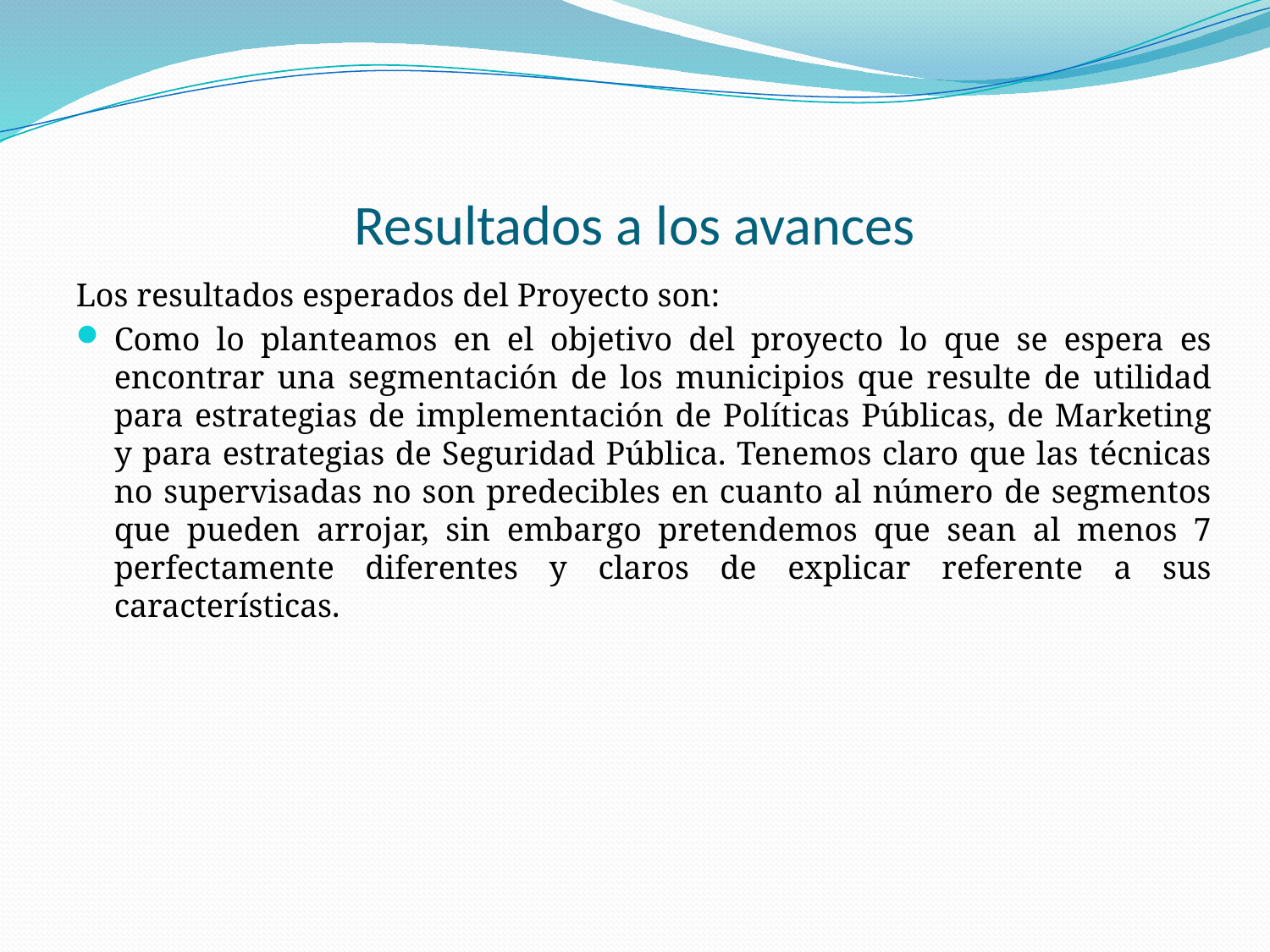

# Resultados a los avances
Los resultados esperados del Proyecto son:
Como lo planteamos en el objetivo del proyecto lo que se espera es encontrar una segmentación de los municipios que resulte de utilidad para estrategias de implementación de Políticas Públicas, de Marketing y para estrategias de Seguridad Pública. Tenemos claro que las técnicas no supervisadas no son predecibles en cuanto al número de segmentos que pueden arrojar, sin embargo pretendemos que sean al menos 7 perfectamente diferentes y claros de explicar referente a sus características.